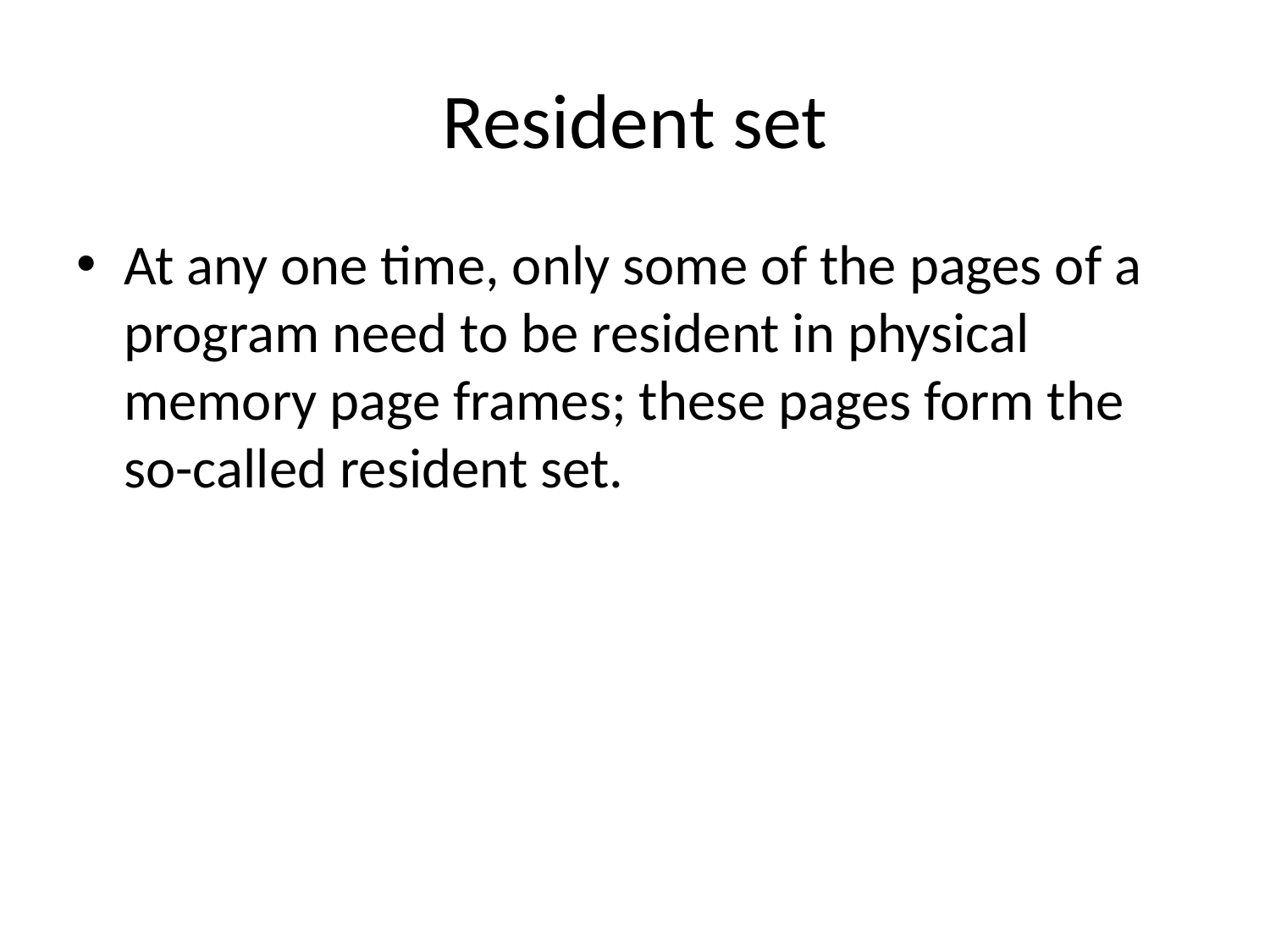

# Resident set
At any one time, only some of the pages of a program need to be resident in physical memory page frames; these pages form the so-called resident set.